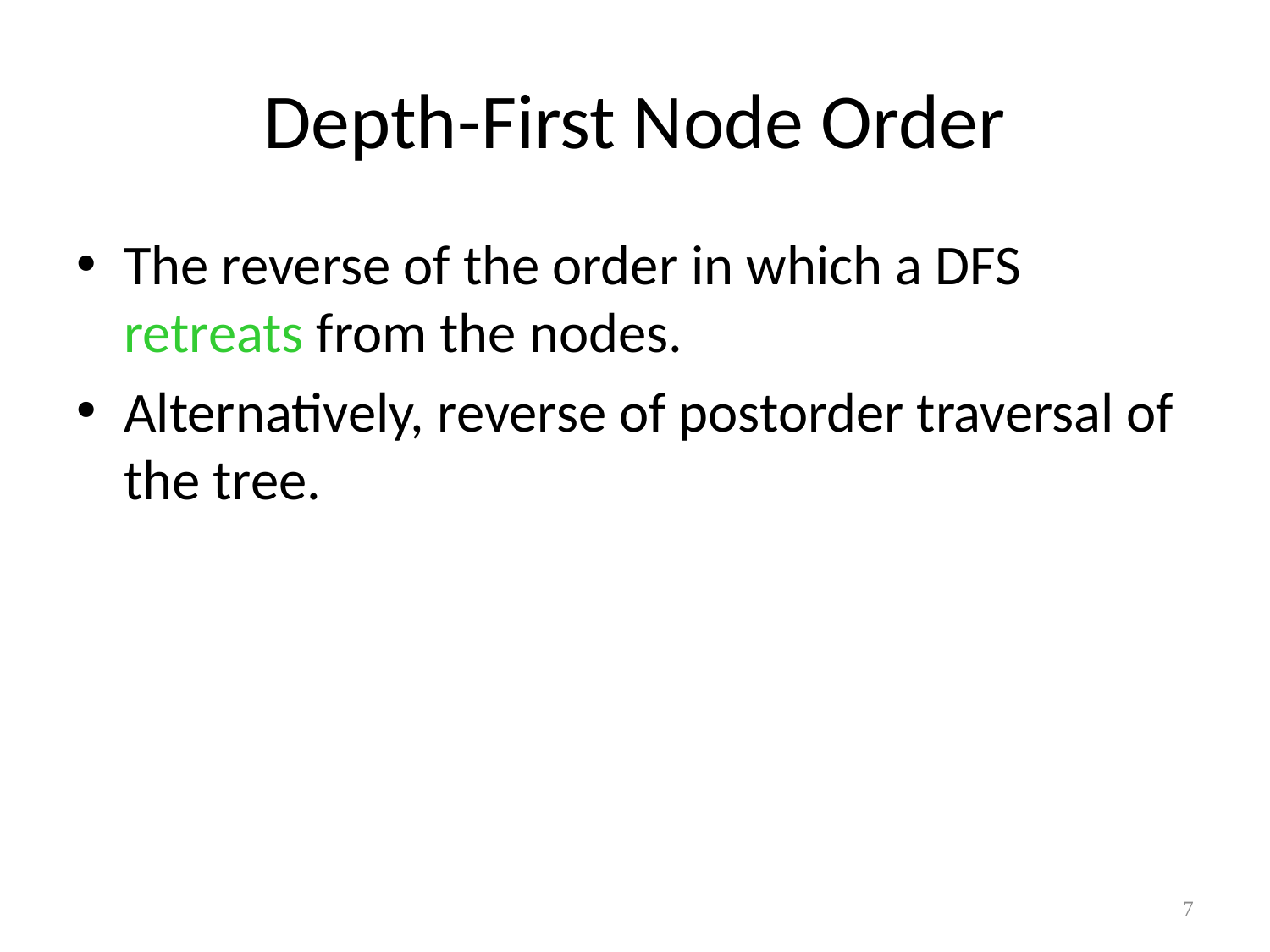

# Depth-First Node Order
The reverse of the order in which a DFS retreats from the nodes.
Alternatively, reverse of postorder traversal of the tree.
7